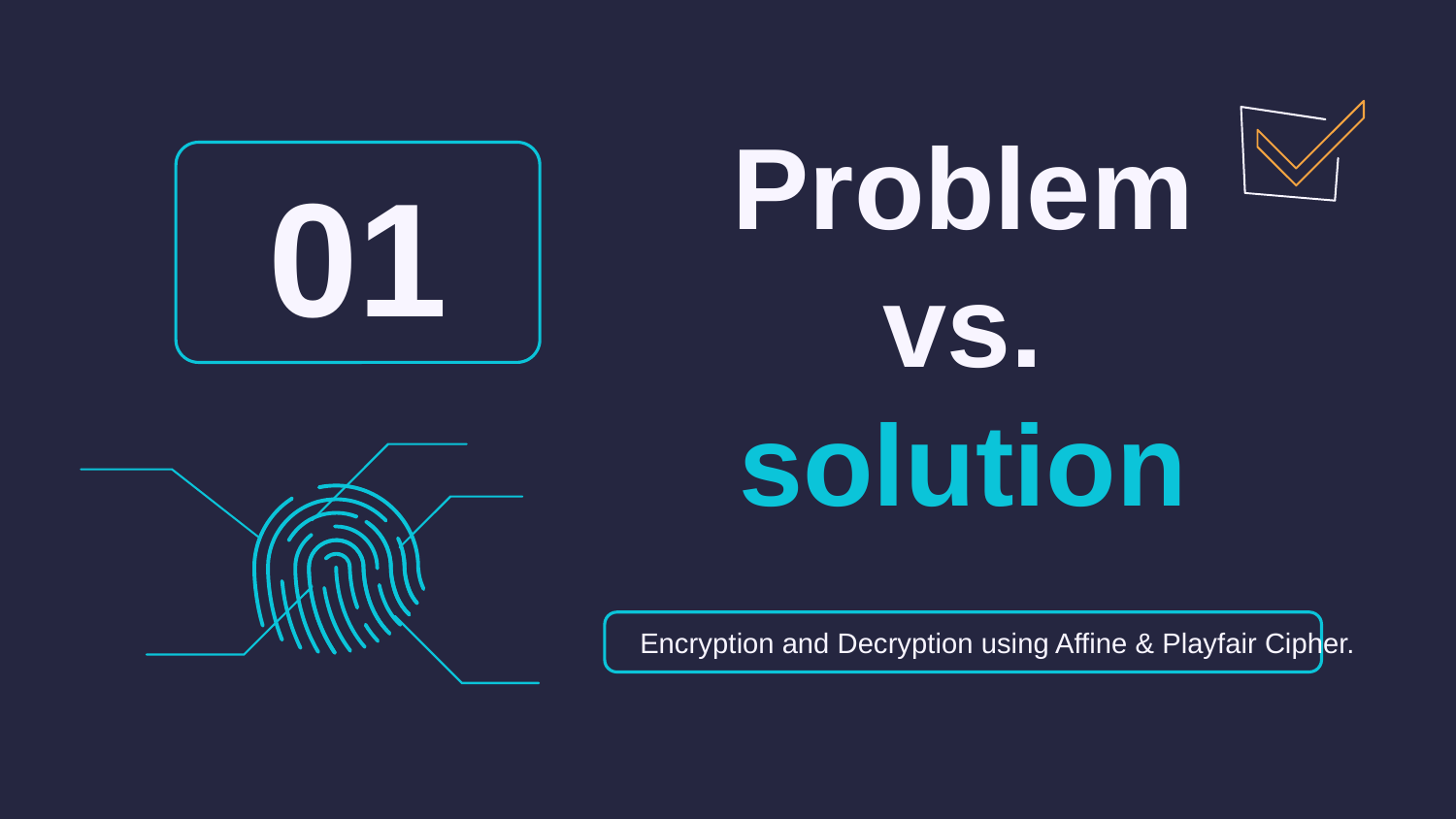

01
# Problem vs. solution

Encryption and Decryption using Affine & Playfair Cipher.